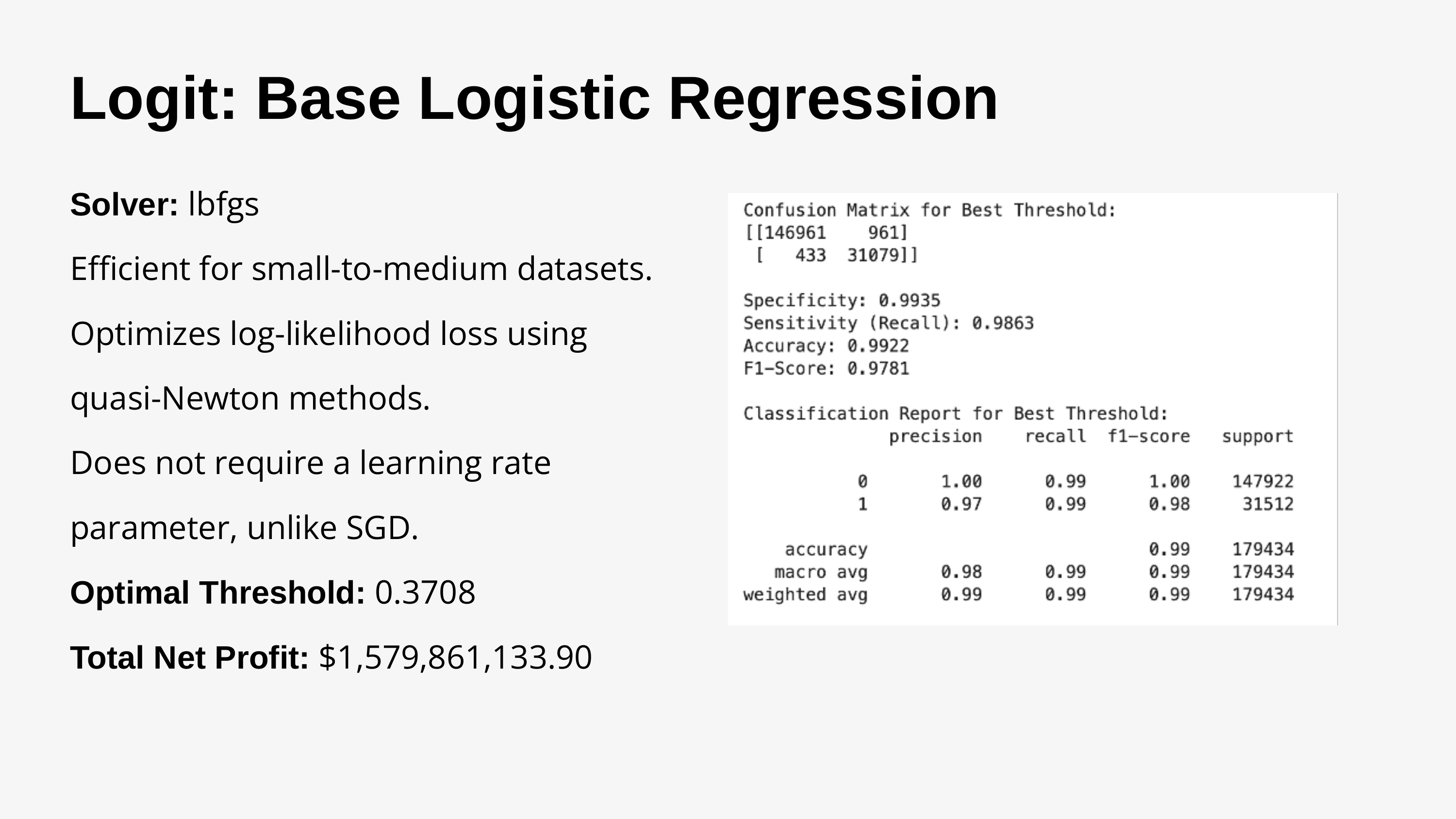

Logit: Base Logistic Regression
Solver: lbfgs
Efficient for small-to-medium datasets.
Optimizes log-likelihood loss using quasi-Newton methods.
Does not require a learning rate parameter, unlike SGD.
Optimal Threshold: 0.3708
Total Net Profit: $1,579,861,133.90